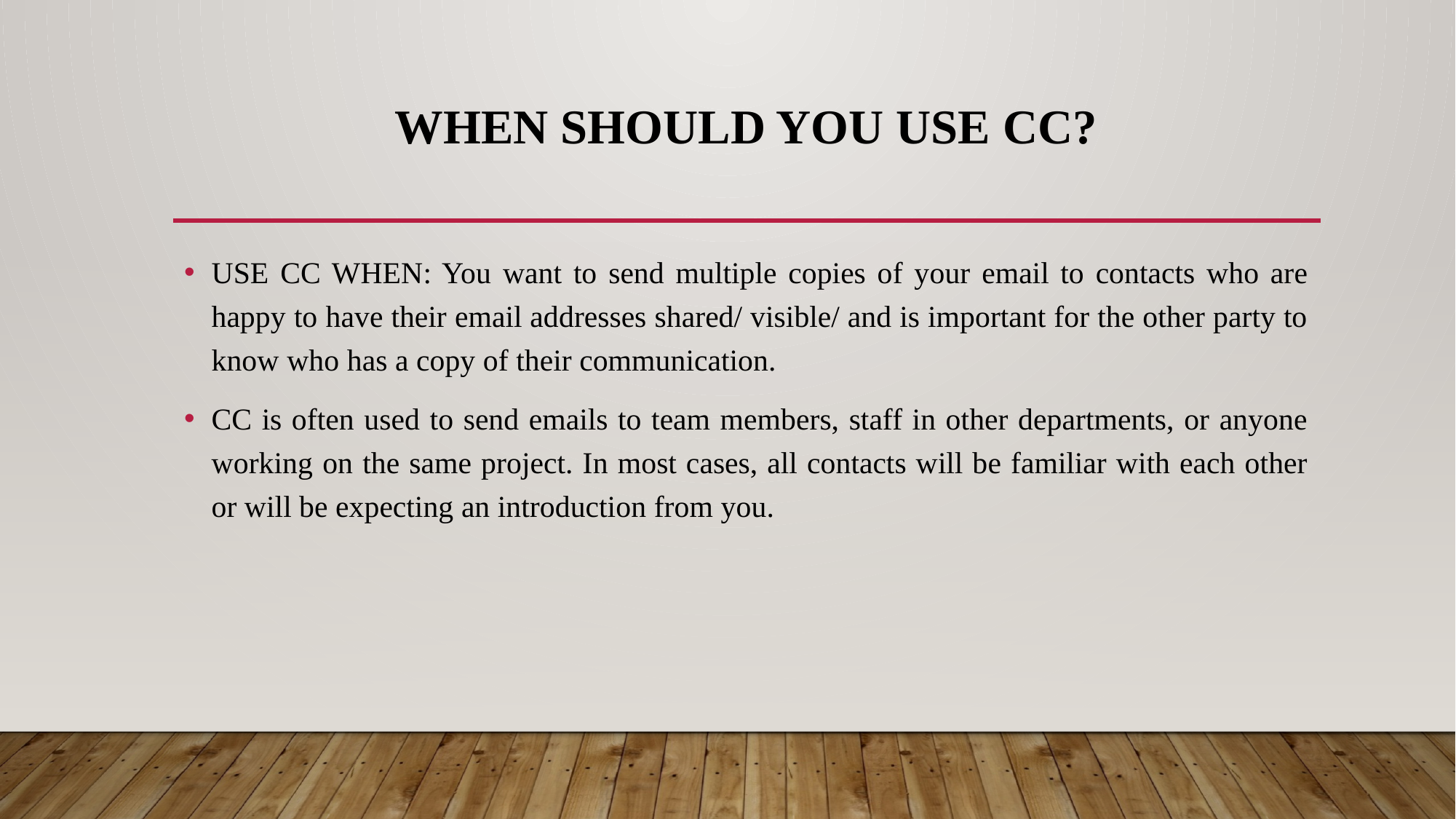

# When Should You Use CC?
USE CC WHEN: You want to send multiple copies of your email to contacts who are happy to have their email addresses shared/ visible/ and is important for the other party to know who has a copy of their communication.
CC is often used to send emails to team members, staff in other departments, or anyone working on the same project. In most cases, all contacts will be familiar with each other or will be expecting an introduction from you.